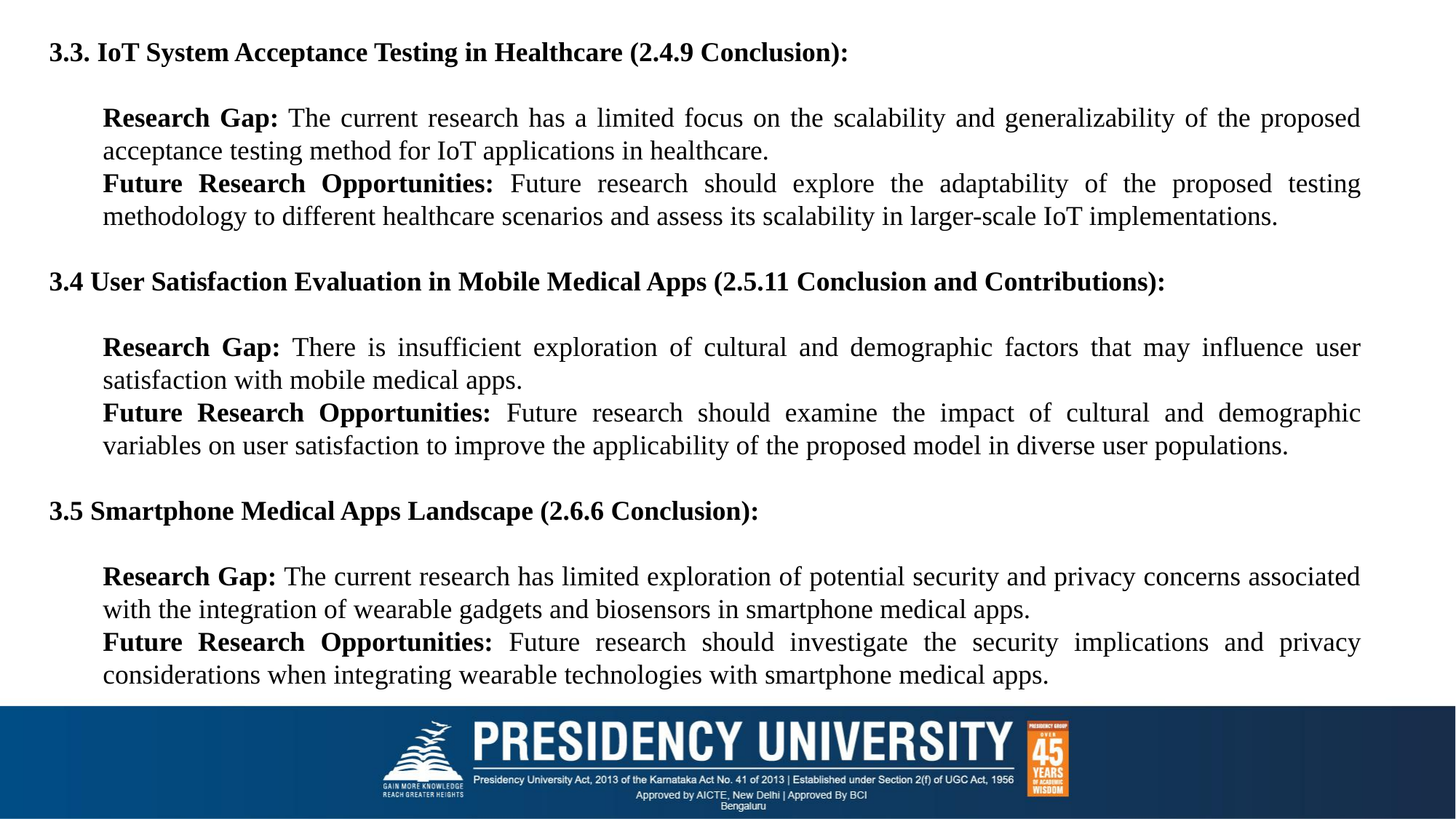

3.3. IoT System Acceptance Testing in Healthcare (2.4.9 Conclusion):

Research Gap: The current research has a limited focus on the scalability and generalizability of the proposed acceptance testing method for IoT applications in healthcare.
Future Research Opportunities: Future research should explore the adaptability of the proposed testing methodology to different healthcare scenarios and assess its scalability in larger-scale IoT implementations.

3.4 User Satisfaction Evaluation in Mobile Medical Apps (2.5.11 Conclusion and Contributions):

Research Gap: There is insufficient exploration of cultural and demographic factors that may influence user satisfaction with mobile medical apps.
Future Research Opportunities: Future research should examine the impact of cultural and demographic variables on user satisfaction to improve the applicability of the proposed model in diverse user populations.

3.5 Smartphone Medical Apps Landscape (2.6.6 Conclusion):

Research Gap: The current research has limited exploration of potential security and privacy concerns associated with the integration of wearable gadgets and biosensors in smartphone medical apps.
Future Research Opportunities: Future research should investigate the security implications and privacy considerations when integrating wearable technologies with smartphone medical apps.